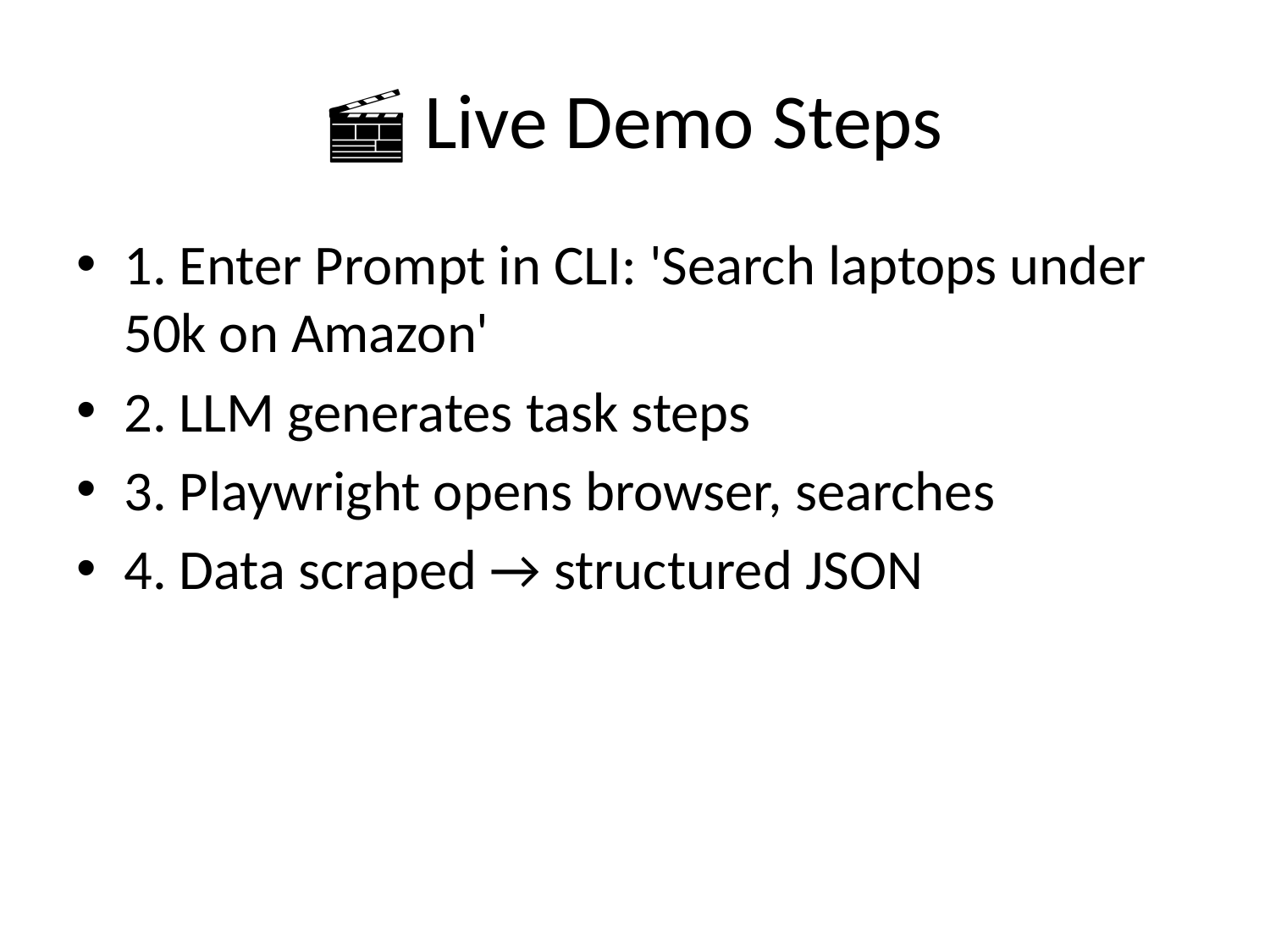

# 🎬 Live Demo Steps
1. Enter Prompt in CLI: 'Search laptops under 50k on Amazon'
2. LLM generates task steps
3. Playwright opens browser, searches
4. Data scraped → structured JSON